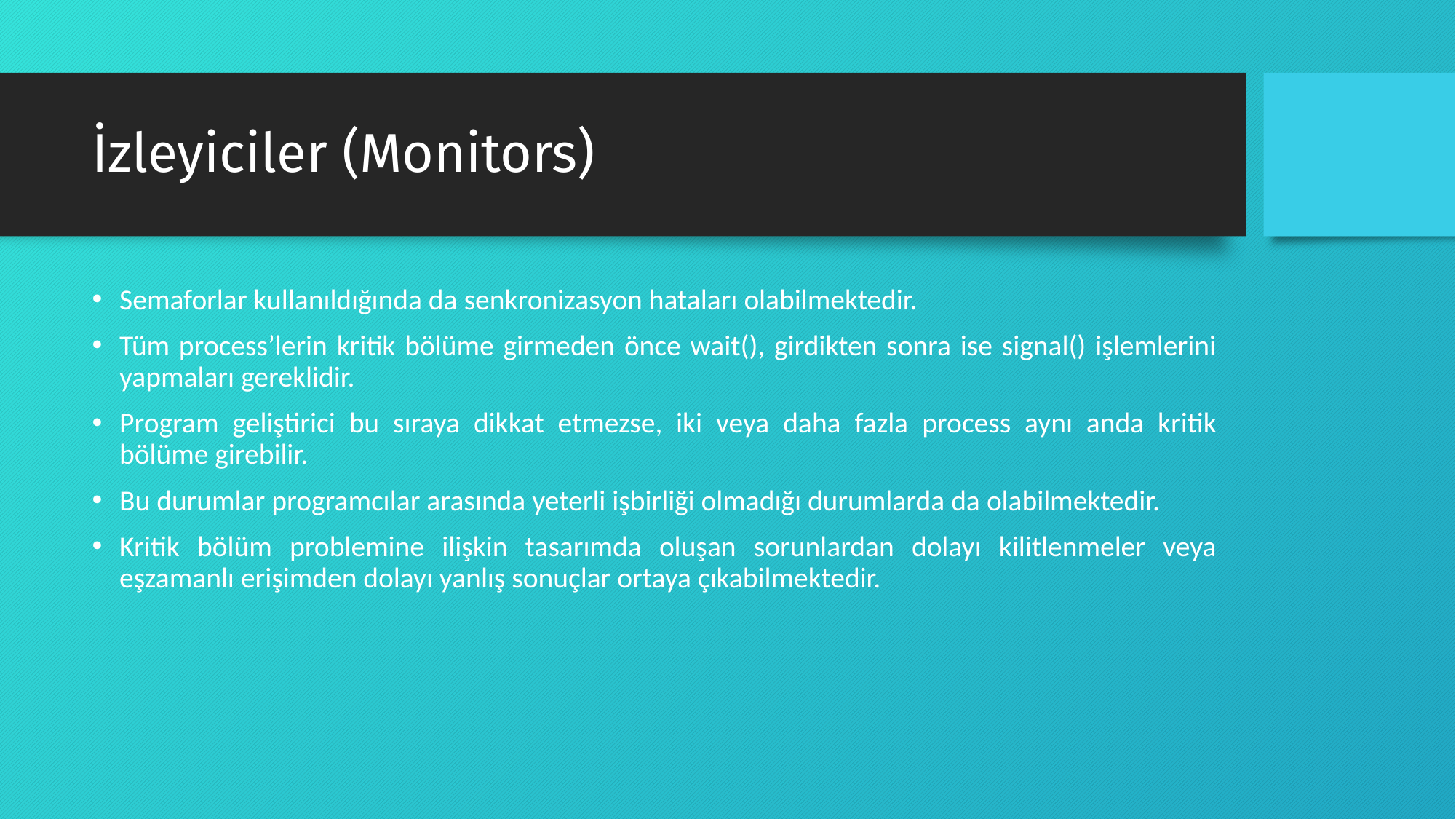

# İzleyiciler (Monitors)
Semaforlar kullanıldığında da senkronizasyon hataları olabilmektedir.
Tüm process’lerin kritik bölüme girmeden önce wait(), girdikten sonra ise signal() işlemlerini yapmaları gereklidir.
Program geliştirici bu sıraya dikkat etmezse, iki veya daha fazla process aynı anda kritik bölüme girebilir.
Bu durumlar programcılar arasında yeterli işbirliği olmadığı durumlarda da olabilmektedir.
Kritik bölüm problemine ilişkin tasarımda oluşan sorunlardan dolayı kilitlenmeler veya eşzamanlı erişimden dolayı yanlış sonuçlar ortaya çıkabilmektedir.